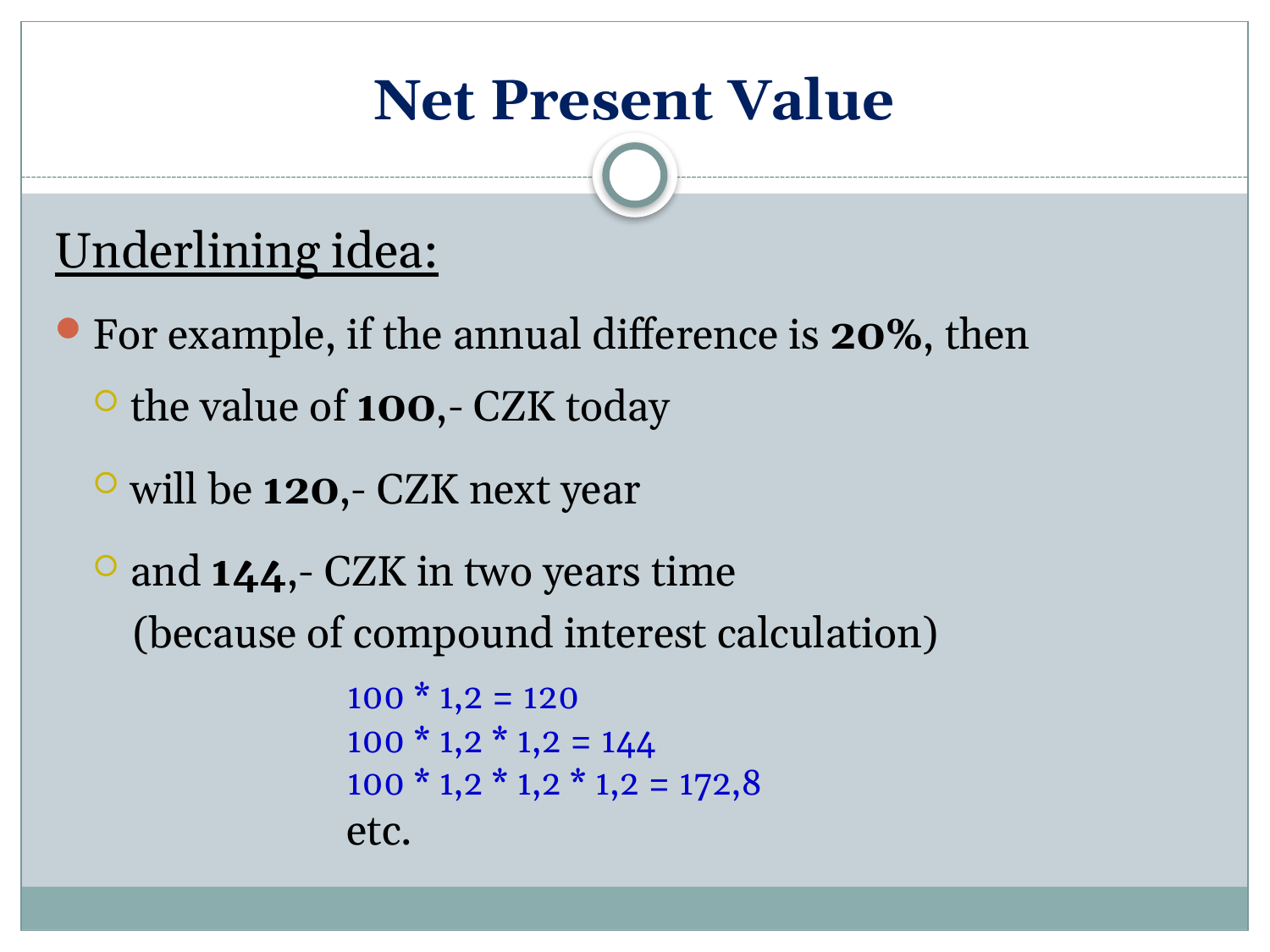

# Net Present Value
Underlining idea:
For example, if the annual difference is 20%, then
the value of 100,- CZK today
will be 120,- CZK next year
and 144,- CZK in two years time
    (because of compound interest calculation)
		100 * 1,2 = 120
		100 * 1,2 * 1,2 = 144
		100 * 1,2 * 1,2 * 1,2 = 172,8
		etc.